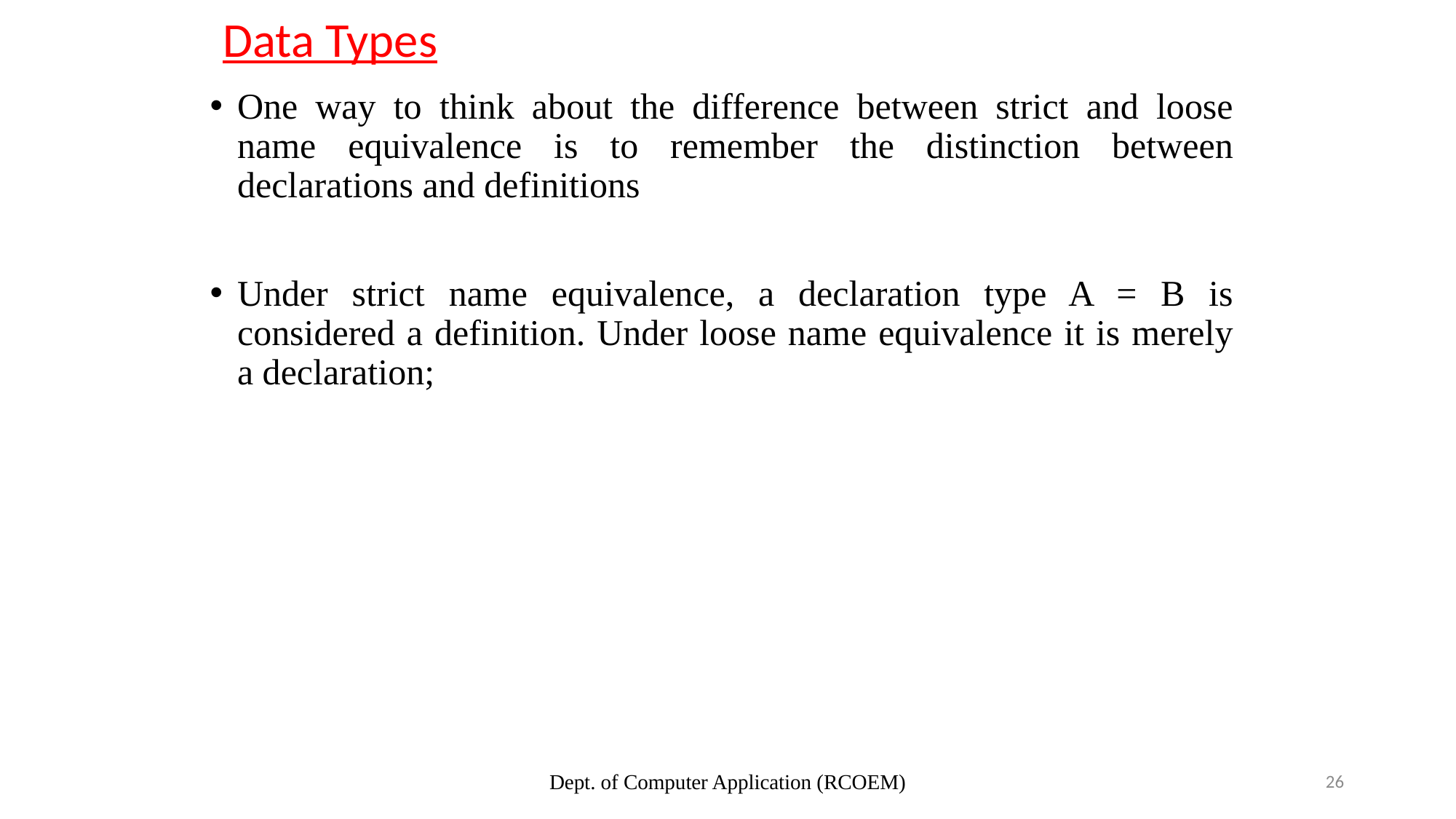

# Data Types
One way to think about the difference between strict and loose name equivalence is to remember the distinction between declarations and definitions

Under strict name equivalence, a declaration type A = B is considered a definition. Under loose name equivalence it is merely a declaration;

Dept. of Computer Application (RCOEM)
26